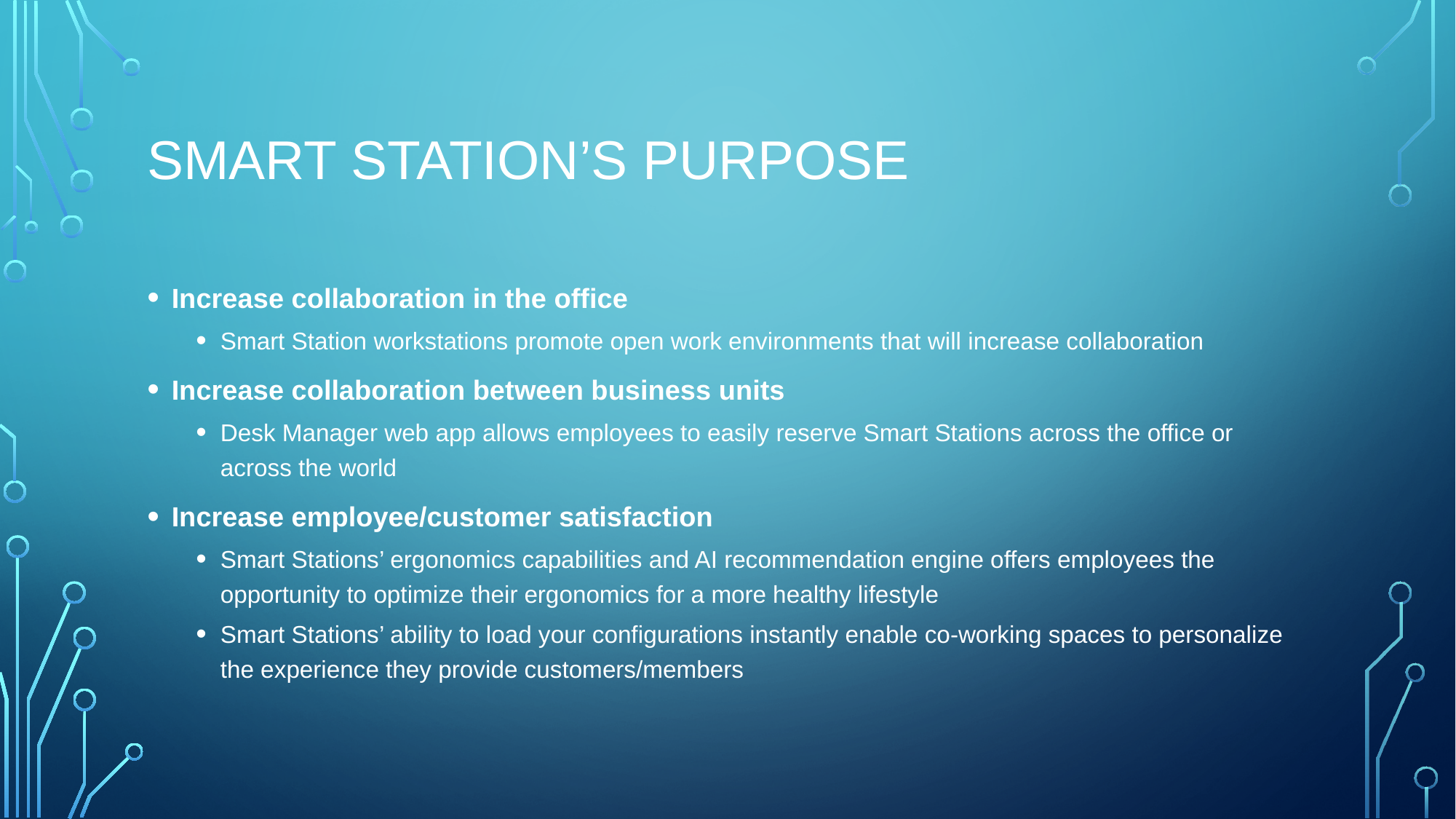

# Smart station’s Purpose
Increase collaboration in the office
Smart Station workstations promote open work environments that will increase collaboration
Increase collaboration between business units
Desk Manager web app allows employees to easily reserve Smart Stations across the office or across the world
Increase employee/customer satisfaction
Smart Stations’ ergonomics capabilities and AI recommendation engine offers employees the opportunity to optimize their ergonomics for a more healthy lifestyle
Smart Stations’ ability to load your configurations instantly enable co-working spaces to personalize the experience they provide customers/members